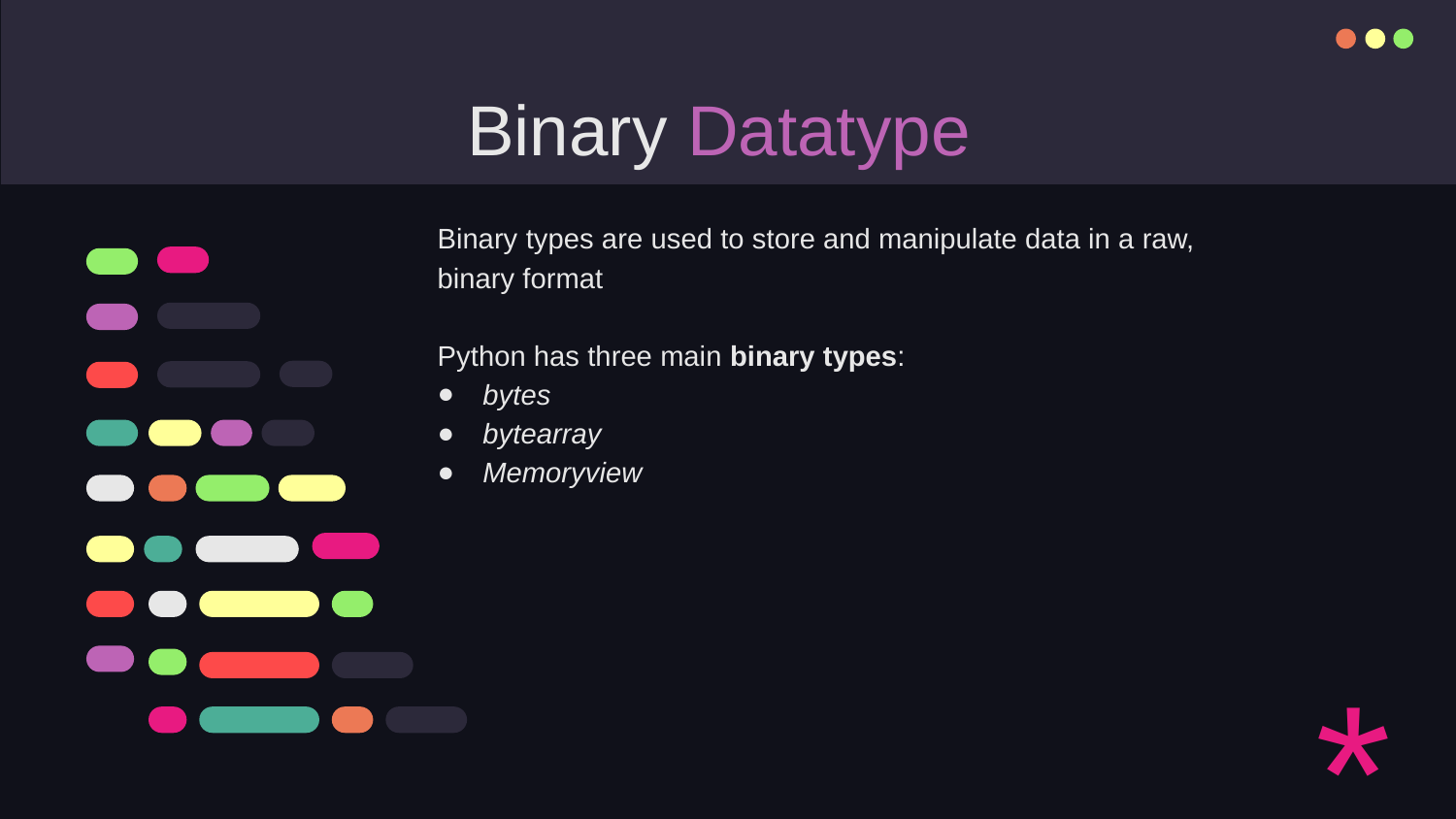

# Binary Datatype
Binary types are used to store and manipulate data in a raw, binary format

Python has three main binary types:
bytes
bytearray
Memoryview

*